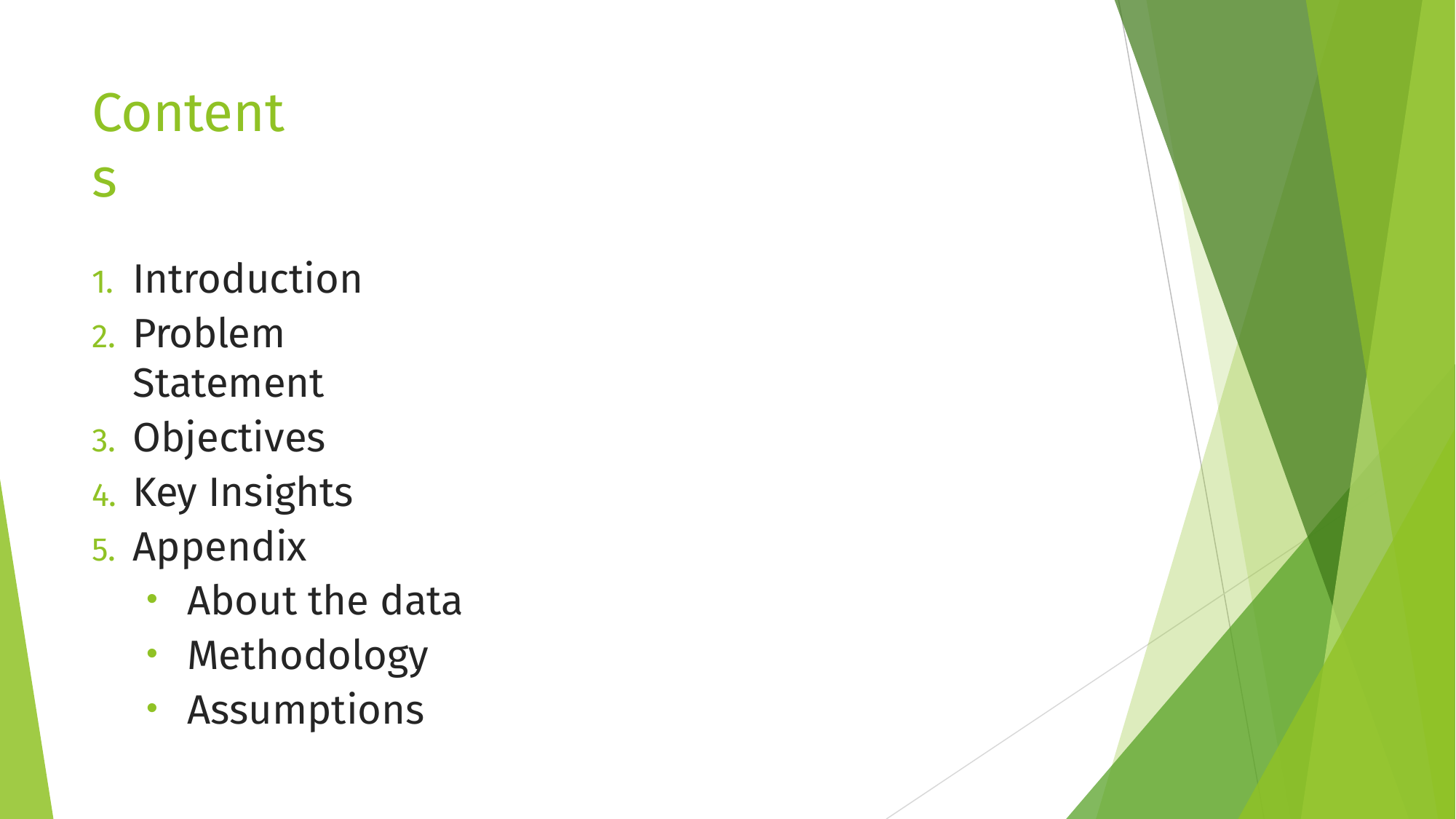

# Contents
Introduction
Problem Statement
Objectives
Key Insights
Appendix
About the data
Methodology
Assumptions